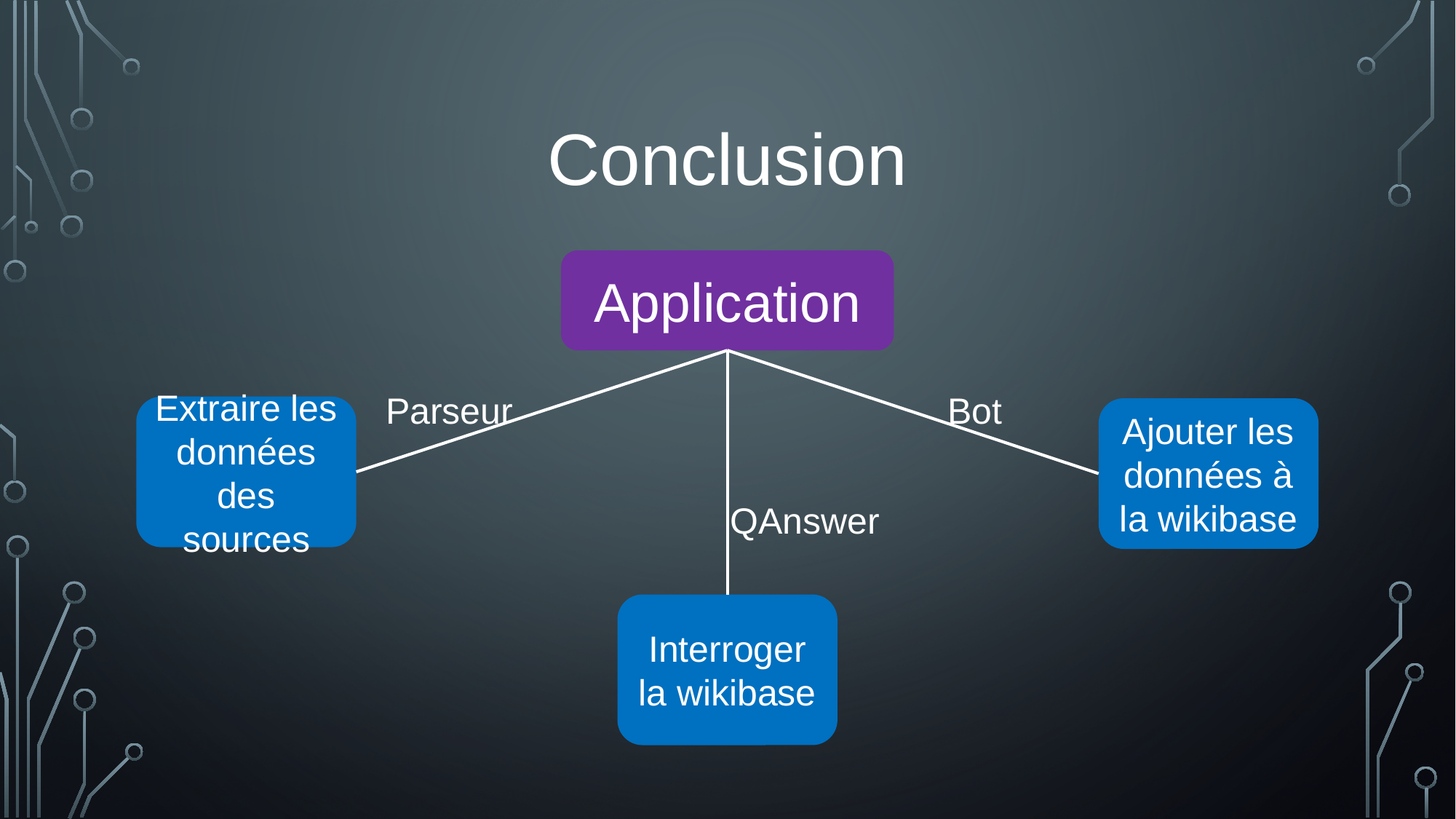

# Conclusion
Application
Bot
Parseur
Extraire les données des sources
Ajouter les données à la wikibase
QAnswer
Interroger la wikibase